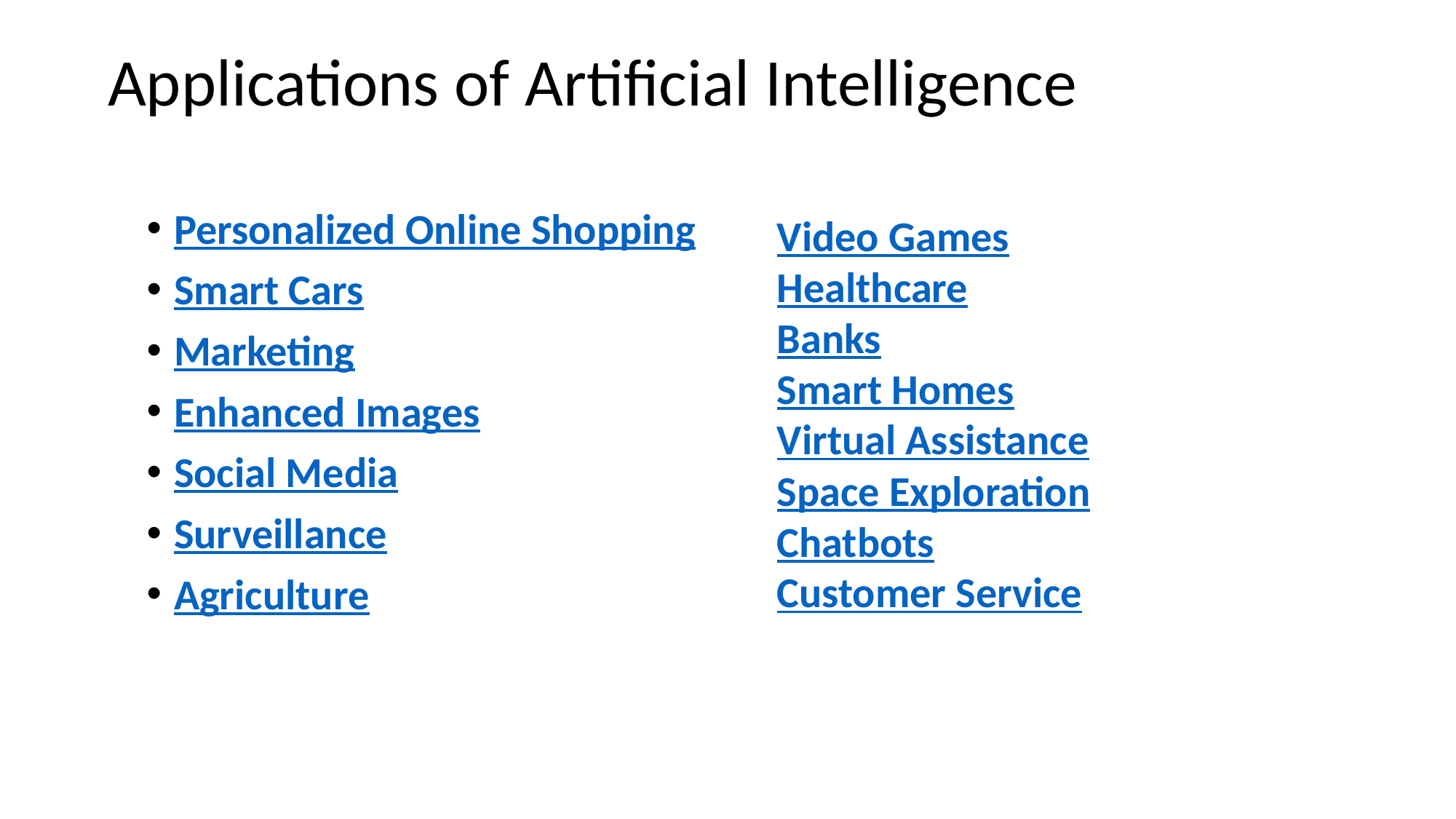

# Applications of Artificial Intelligence
Personalized Online Shopping
Smart Cars
Marketing
Enhanced Images
Social Media
Surveillance
Agriculture

Video Games
Healthcare
Banks
Smart Homes
Virtual Assistance
Space Exploration
Chatbots
Customer Service